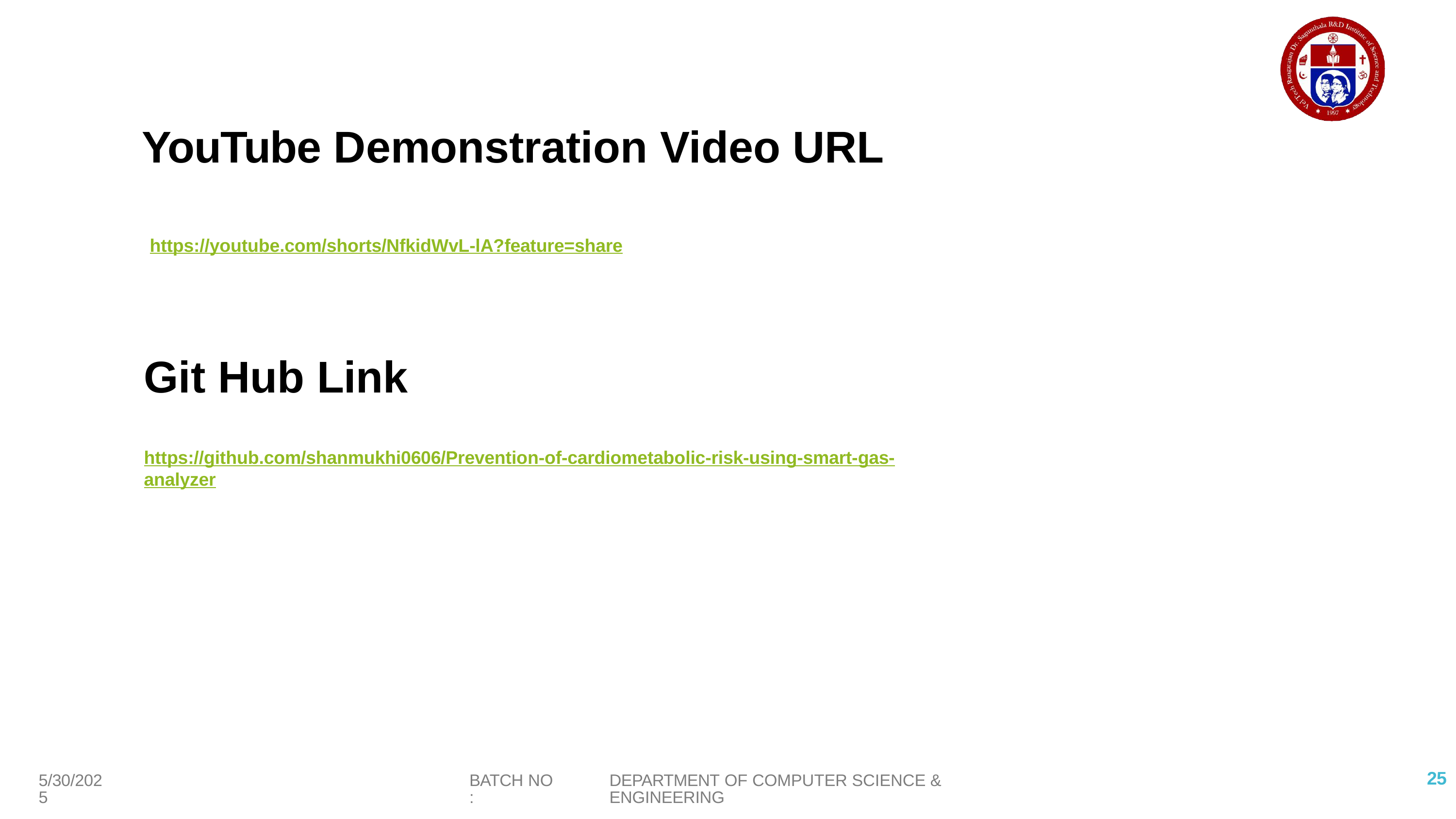

# YouTube Demonstration Video URL
https://youtube.com/shorts/NfkidWvL-lA?feature=share
Git Hub Link
https://github.com/shanmukhi0606/Prevention-of-cardiometabolic-risk-using-smart-gas-
analyzer
25
5/30/2025
BATCH NO :
DEPARTMENT OF COMPUTER SCIENCE & ENGINEERING